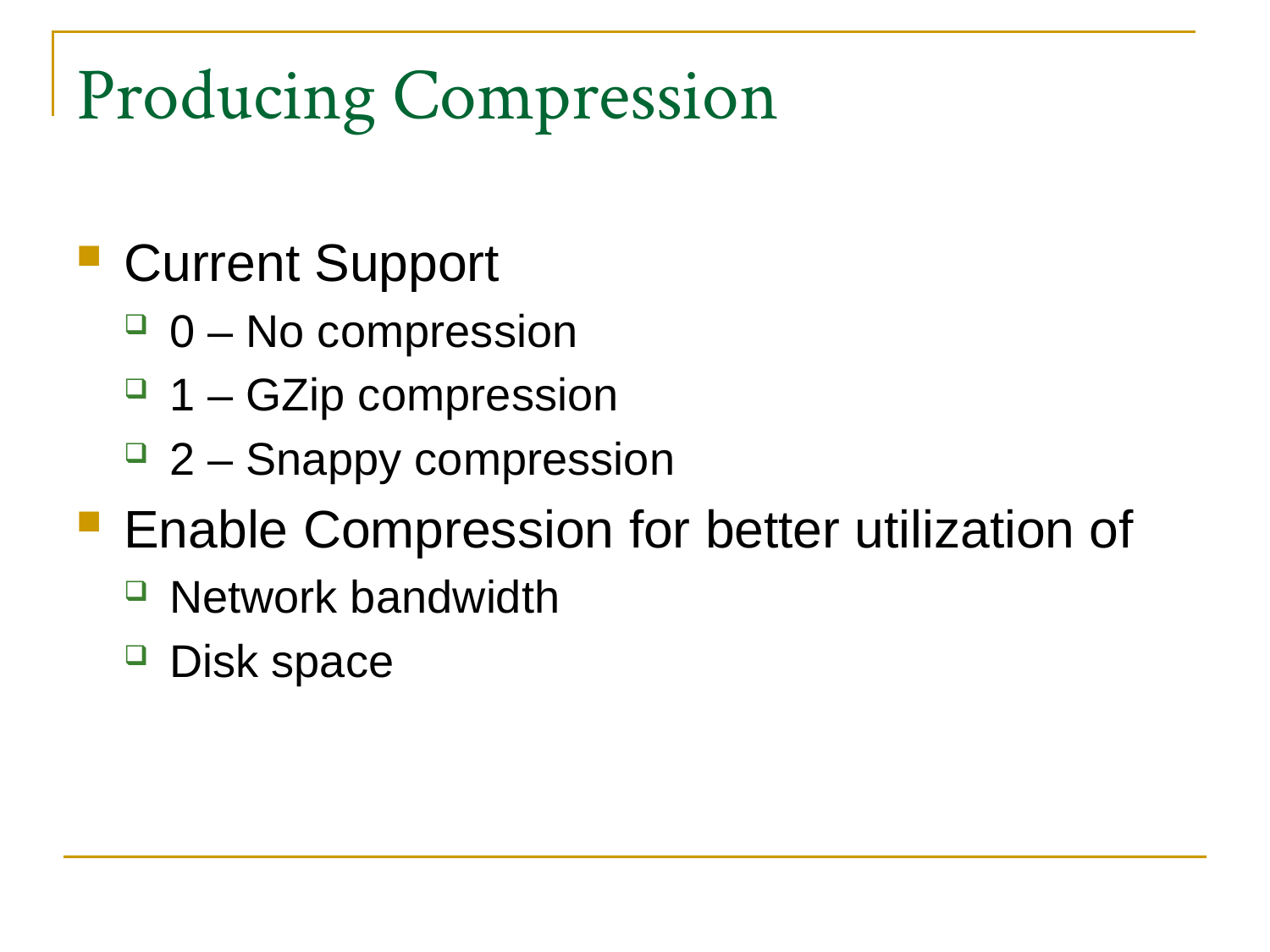

# Producing Compression
Current Support
0 – No compression
1 – GZip compression
2 – Snappy compression
Enable Compression for better utilization of
Network bandwidth
Disk space